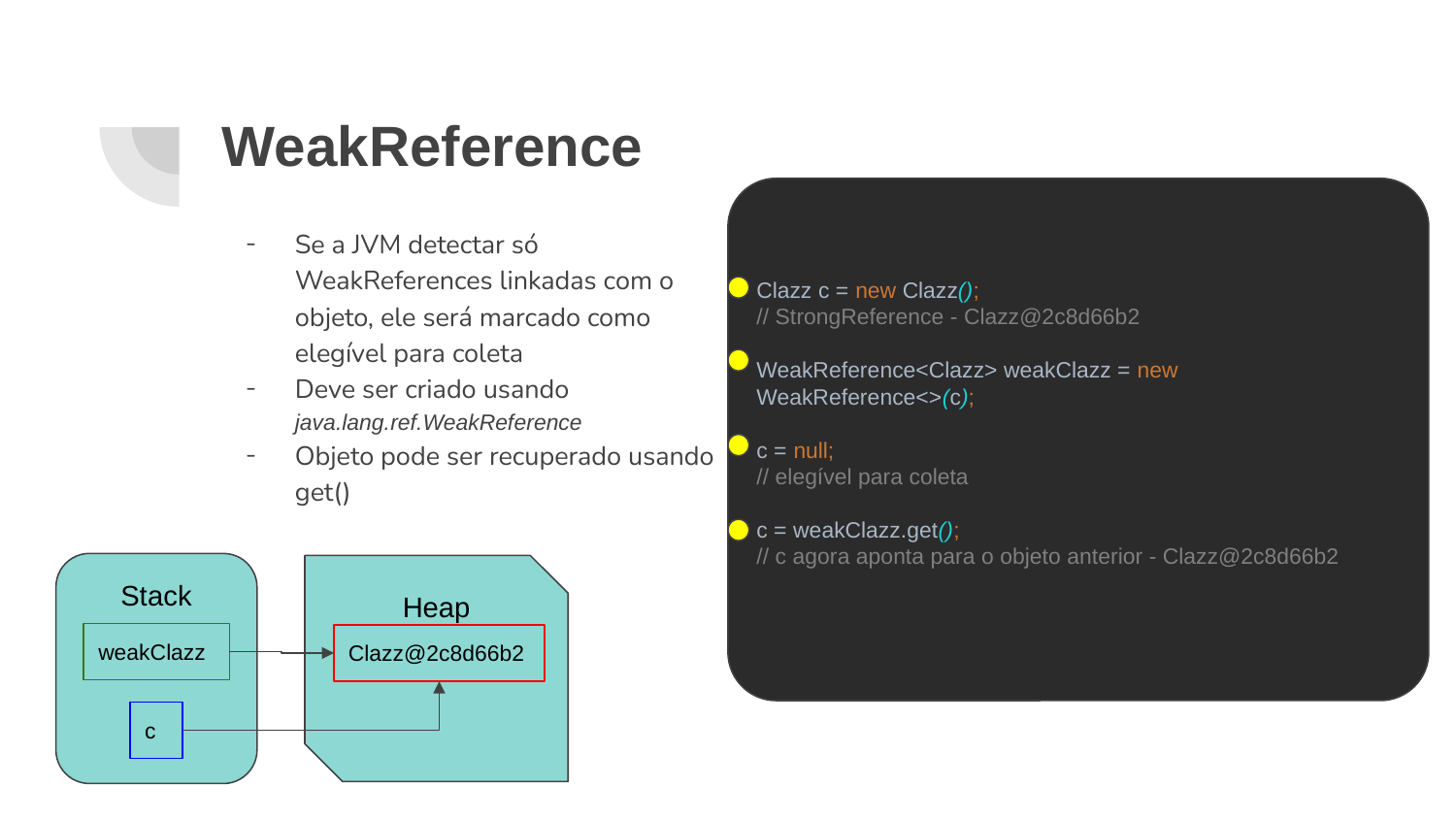

# WeakReference
Clazz c = new Clazz();
// StrongReference - Clazz@2c8d66b2

WeakReference<Clazz> weakClazz = new WeakReference<>(c);

c = null;
// elegível para coleta

c = weakClazz.get();
// c agora aponta para o objeto anterior - Clazz@2c8d66b2

Se a JVM detectar só WeakReferences linkadas com o objeto, ele será marcado como elegível para coleta
Deve ser criado usando java.lang.ref.WeakReference
Objeto pode ser recuperado usando get()

Stack
Heap
weakClazz
Clazz@2c8d66b2
c